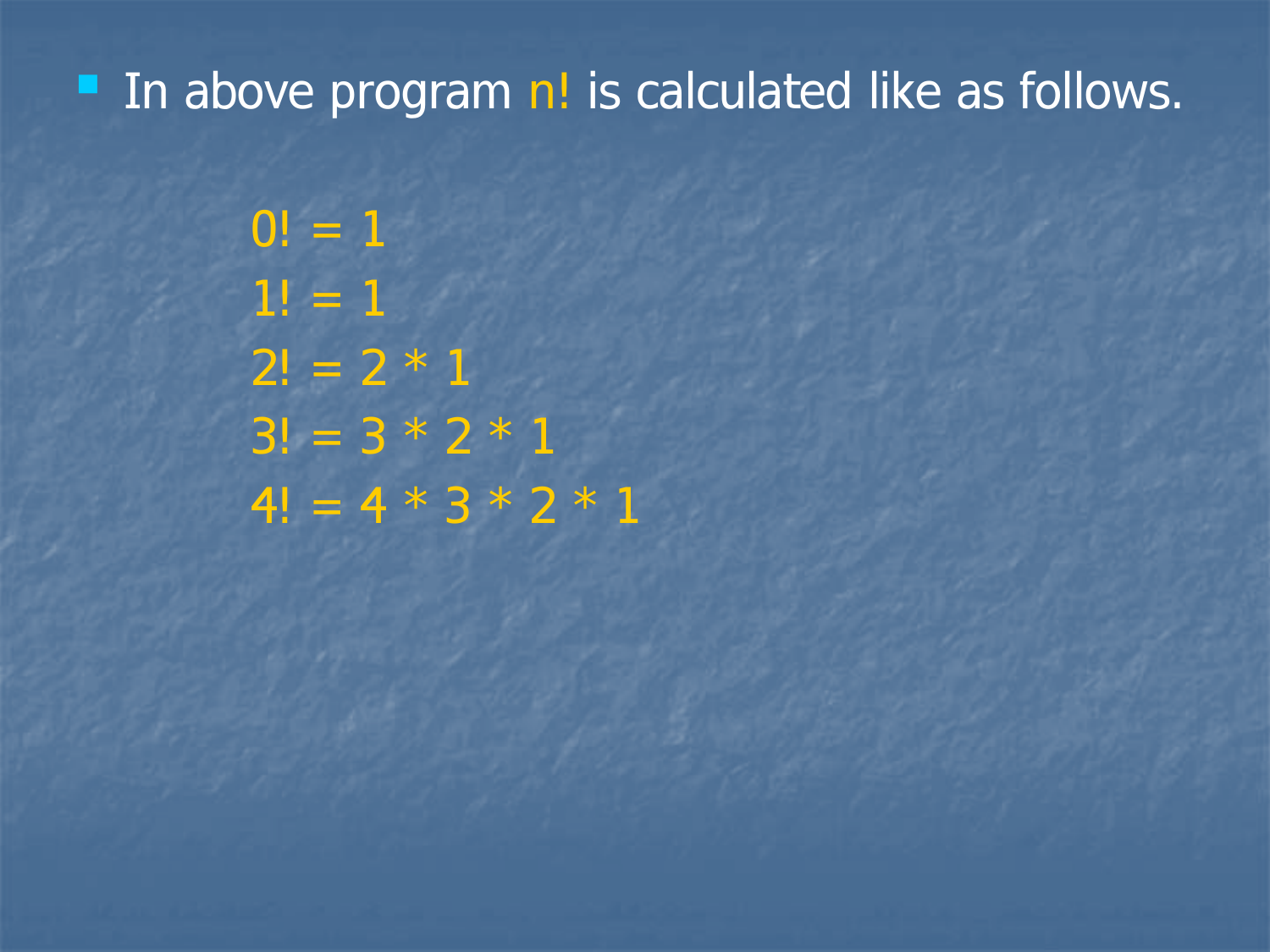

In above program n! is calculated like as follows.

		0! = 1
		1! = 1
		2! = 2 * 1
		3! = 3 * 2 * 1
		4! = 4 * 3 * 2 * 1